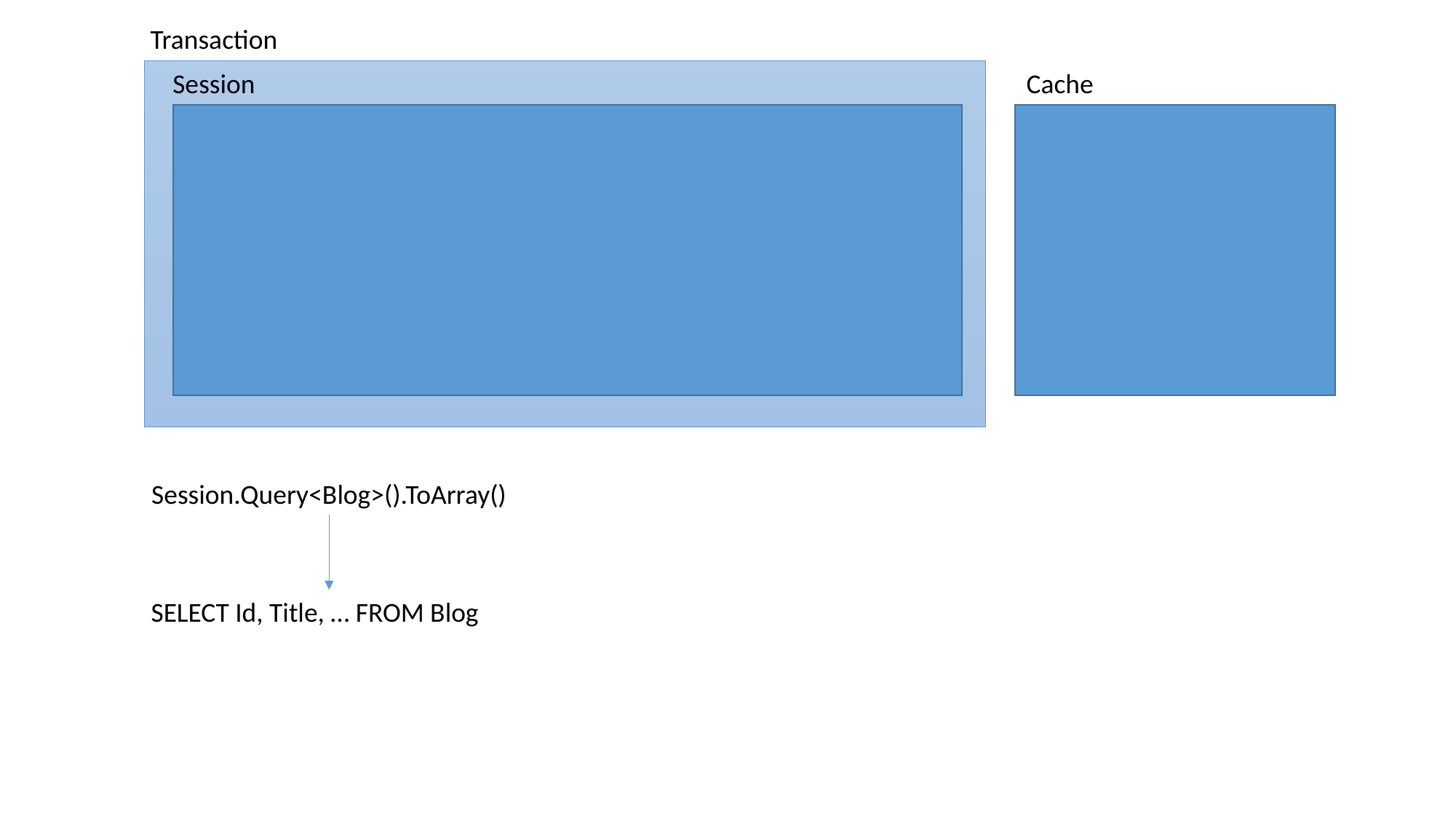

Transaction

Session
Cache

Session.Query<Blog>().ToArray()
SELECT Id, Title, … FROM Blog